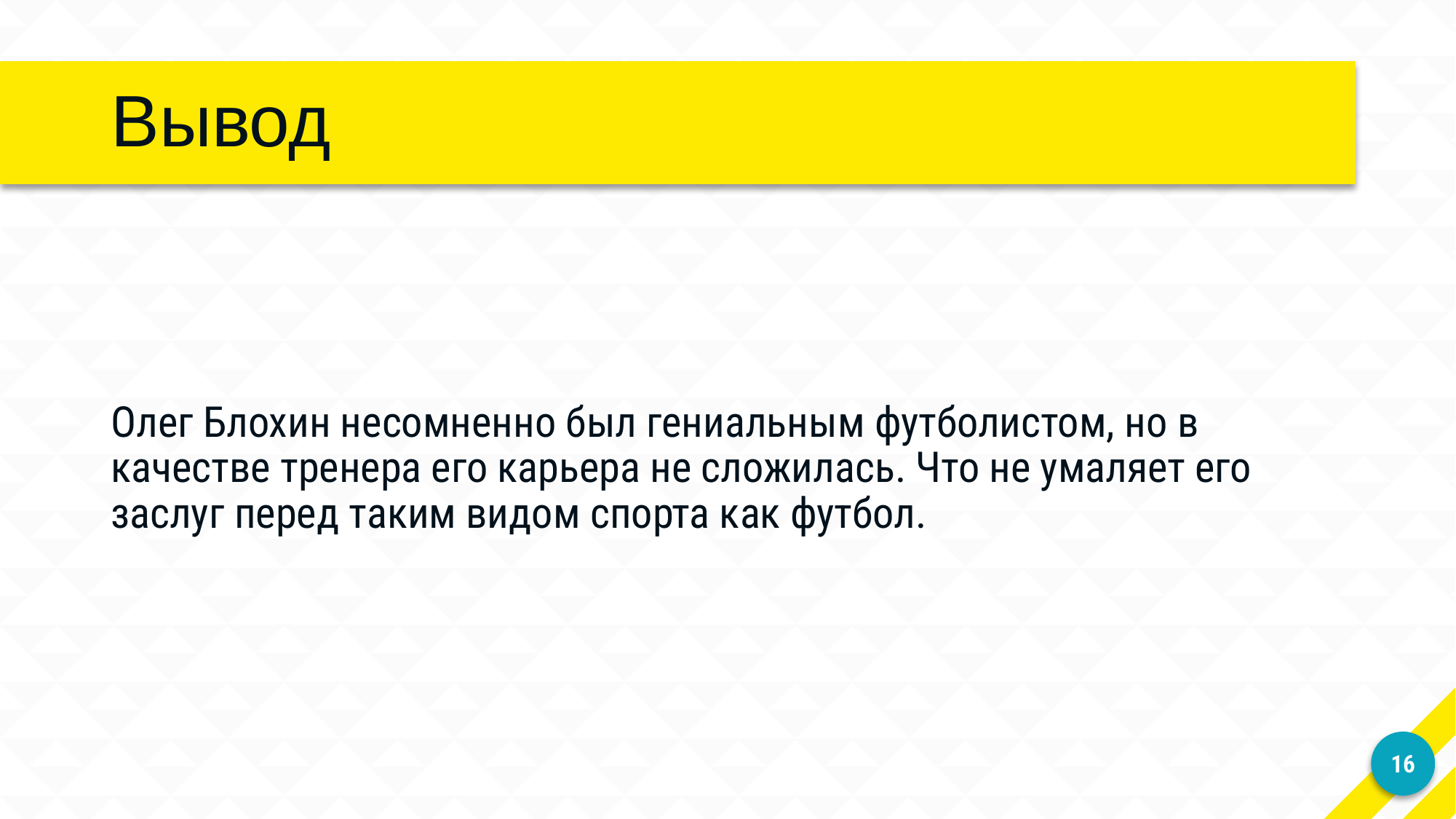

# Вывод
Олег Блохин несомненно был гениальным футболистом, но в качестве тренера его карьера не сложилась. Что не умаляет его заслуг перед таким видом спорта как футбол.